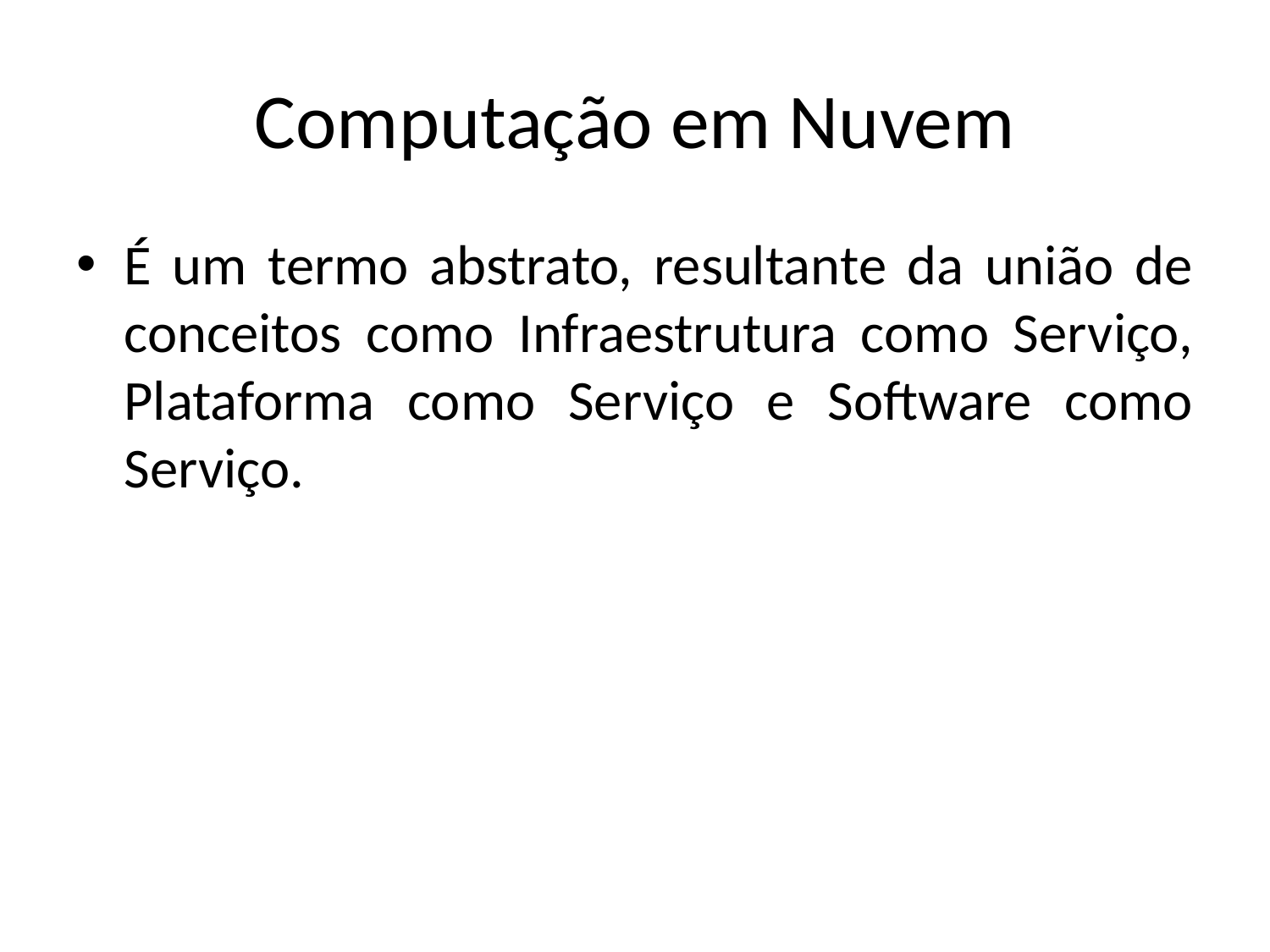

# Computação em Nuvem
É um termo abstrato, resultante da união de conceitos como Infraestrutura como Serviço, Plataforma como Serviço e Software como Serviço.